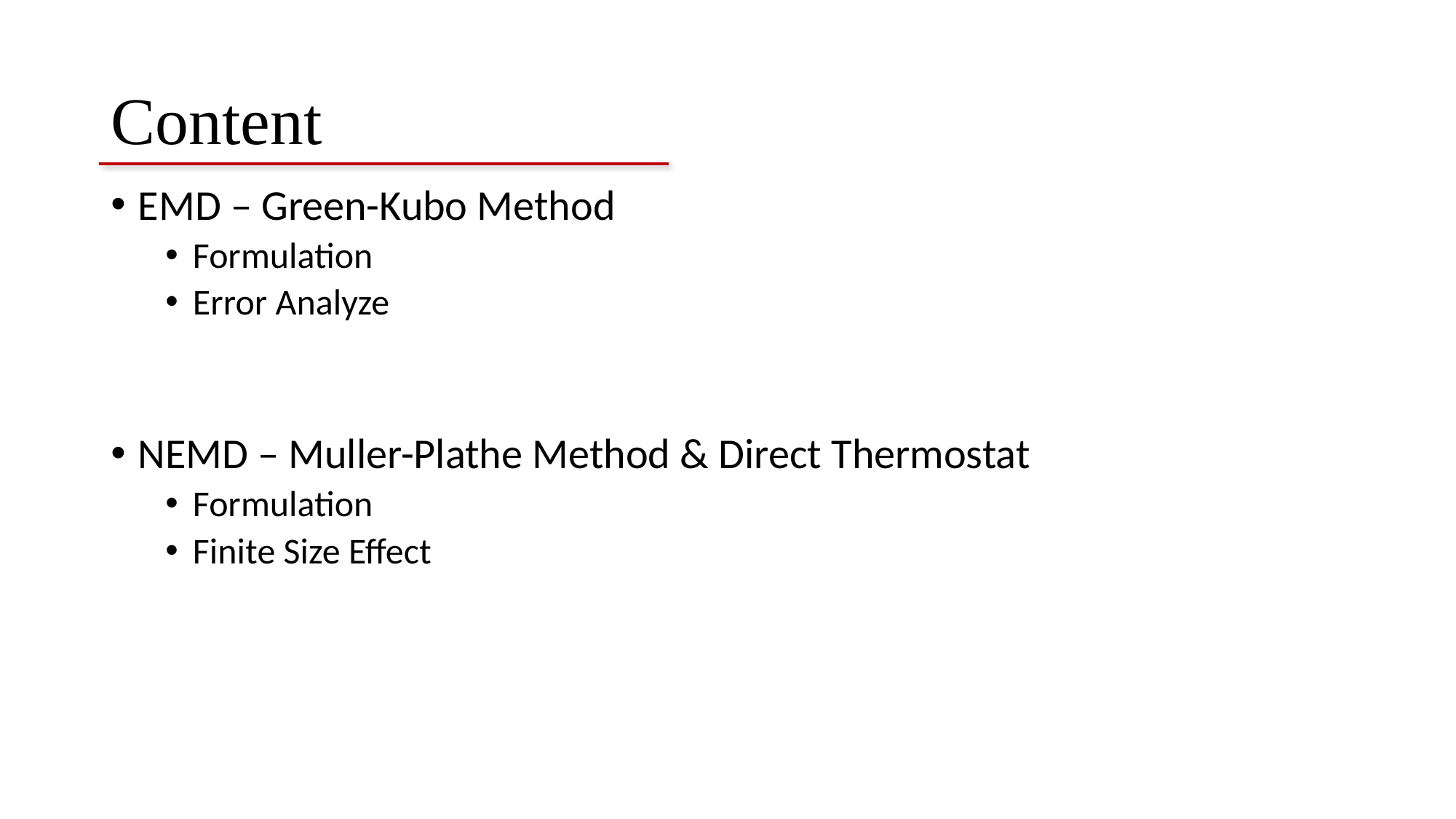

# Content
EMD – Green-Kubo Method
Formulation
Error Analyze

NEMD – Muller-Plathe Method & Direct Thermostat
Formulation
Finite Size Effect